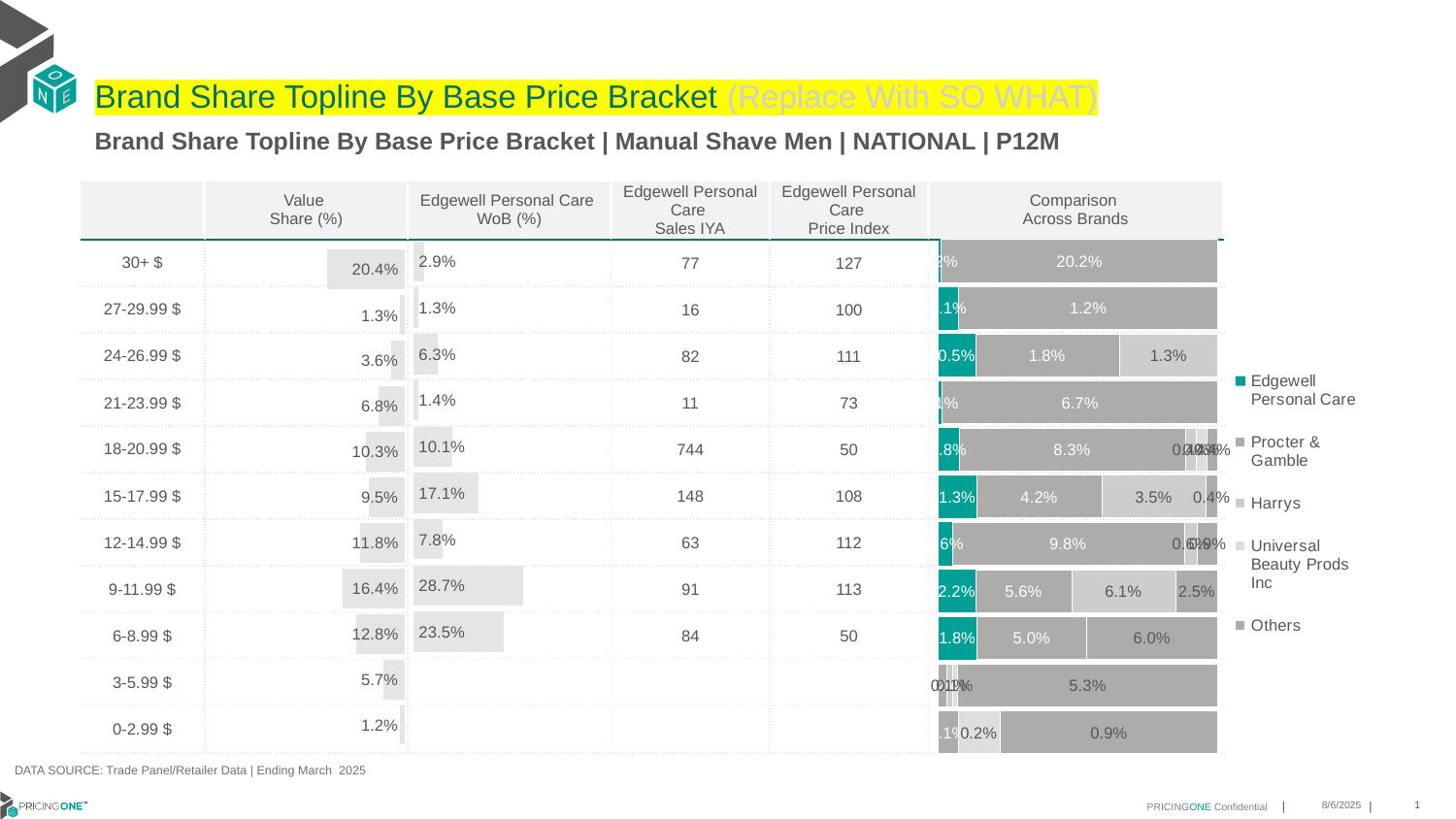

# Brand Share Topline By Base Price Bracket (Replace With SO WHAT)
Brand Share Topline By Base Price Bracket | Manual Shave Men | NATIONAL | P12M
|  | Value Share (%) | Edgewell Personal Care WoB (%) | Edgewell Personal Care Sales IYA | Edgewell Personal Care Price Index | Comparison Across Brands |
| --- | --- | --- | --- | --- | --- |
| 30+ $ |  |  | 77 | 127 |  |
| 27-29.99 $ |  |  | 16 | 100 |  |
| 24-26.99 $ |  |  | 82 | 111 |  |
| 21-23.99 $ |  |  | 11 | 73 |  |
| 18-20.99 $ |  |  | 744 | 50 |  |
| 15-17.99 $ |  |  | 148 | 108 |  |
| 12-14.99 $ |  |  | 63 | 112 |  |
| 9-11.99 $ |  |  | 91 | 113 |  |
| 6-8.99 $ |  |  | 84 | 50 |  |
| 3-5.99 $ |  |  |  |  |  |
| 0-2.99 $ |  |  |  |  |  |

### Chart

| Category | Edgewell Personal Care | Procter & Gamble | Harrys | Universal Beauty Prods Inc | Others |
|---|---|---|---|---|---|
| 30+ $ | 0.002252493369801849 | 0.20186550876647086 | None | None | None |
| 27-29.99 $ | 0.0009777944267063128 | 0.012309363981922705 | None | None | None |
| 24-26.99 $ | 0.004817942824874674 | 0.018469185089462294 | 0.01267803816074863 | None | None |
| 21-23.99 $ | 0.00103355005568017 | 0.06691343801468097 | None | None | None |
| 18-20.99 $ | 0.007709408749510807 | 0.0829526441532037 | 0.0038379784626581203 | 0.004124489550984571 | 0.003978797763985585 |
| 15-17.99 $ | 0.013042547202400709 | 0.042441430178880114 | 0.035171776042681326 | None | 0.00418408091147325 |
| 12-14.99 $ | 0.005946820548492237 | 0.09766180019615389 | 0.005611644789553312 | None | 0.008622455872927934 |
| 9-11.99 $ | 0.021934607046087226 | 0.056173338647347706 | 0.0607400769755144 | None | 0.024750470812583806 |
| 6-8.99 $ | 0.017912083107724974 | 0.04970521261066959 | None | None | 0.06015442736621139 |
| 3-5.99 $ | None | 0.001721754842547292 | 0.0011415523991225069 | 0.0011148530673567682 | 0.05277345417929618 |
| 0-2.99 $ | None | 0.000827353762053241 | None | 0.0017323670114995555 | 0.008986471776835068 |

### Chart

| Category | Value Share |
|---|---|
|  | 0.2042663796472107 |

### Chart

| Category | Brand WoB % |
|---|---|
|  | 0.0295 |
DATA SOURCE: Trade Panel/Retailer Data | Ending March  2025

8/6/2025
1